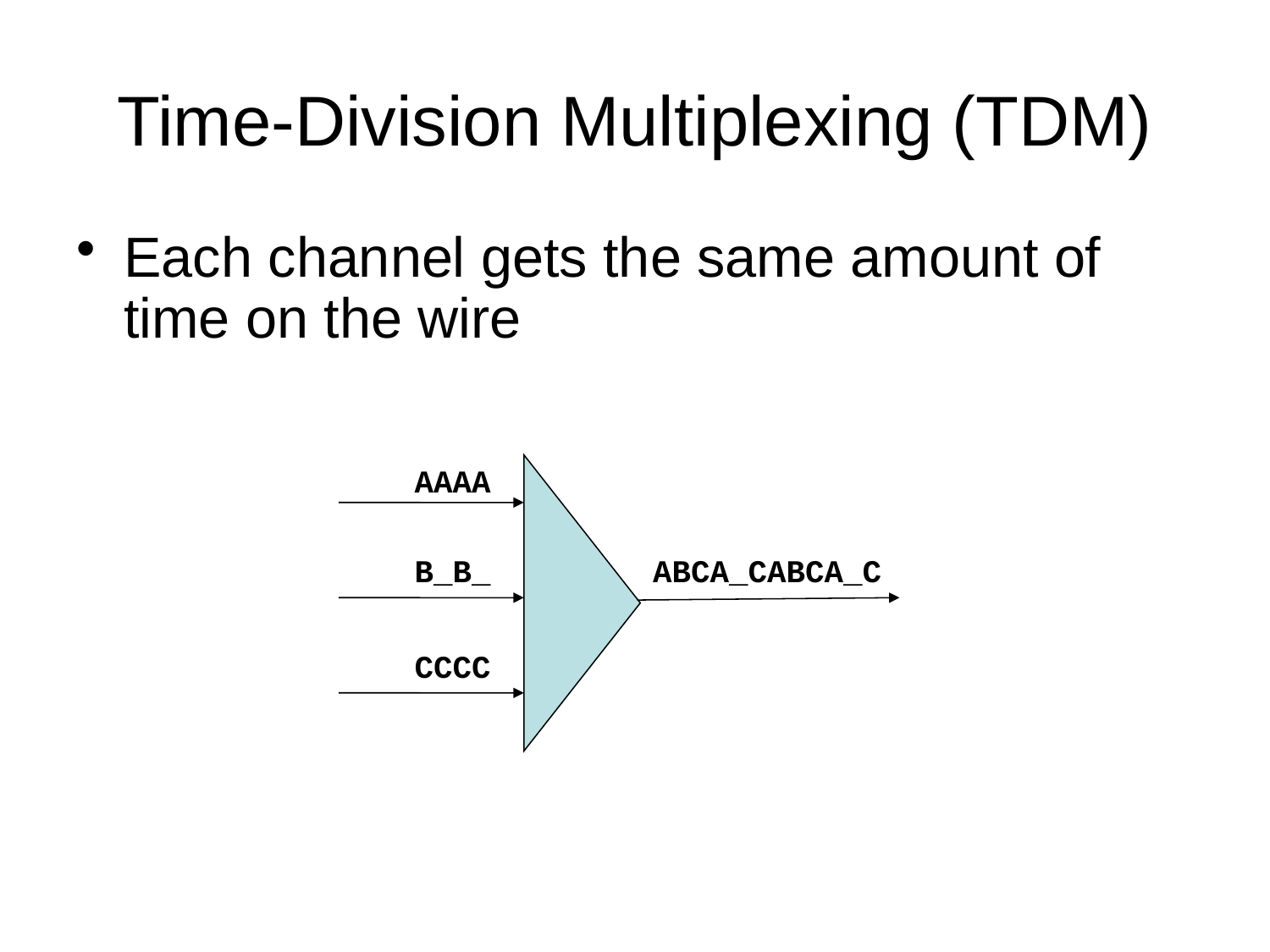

# Time-Division Multiplexing (TDM)
Each channel gets the same amount of time on the wire
AAAA

B_B_

ABCA_CABCA_C

CCCC